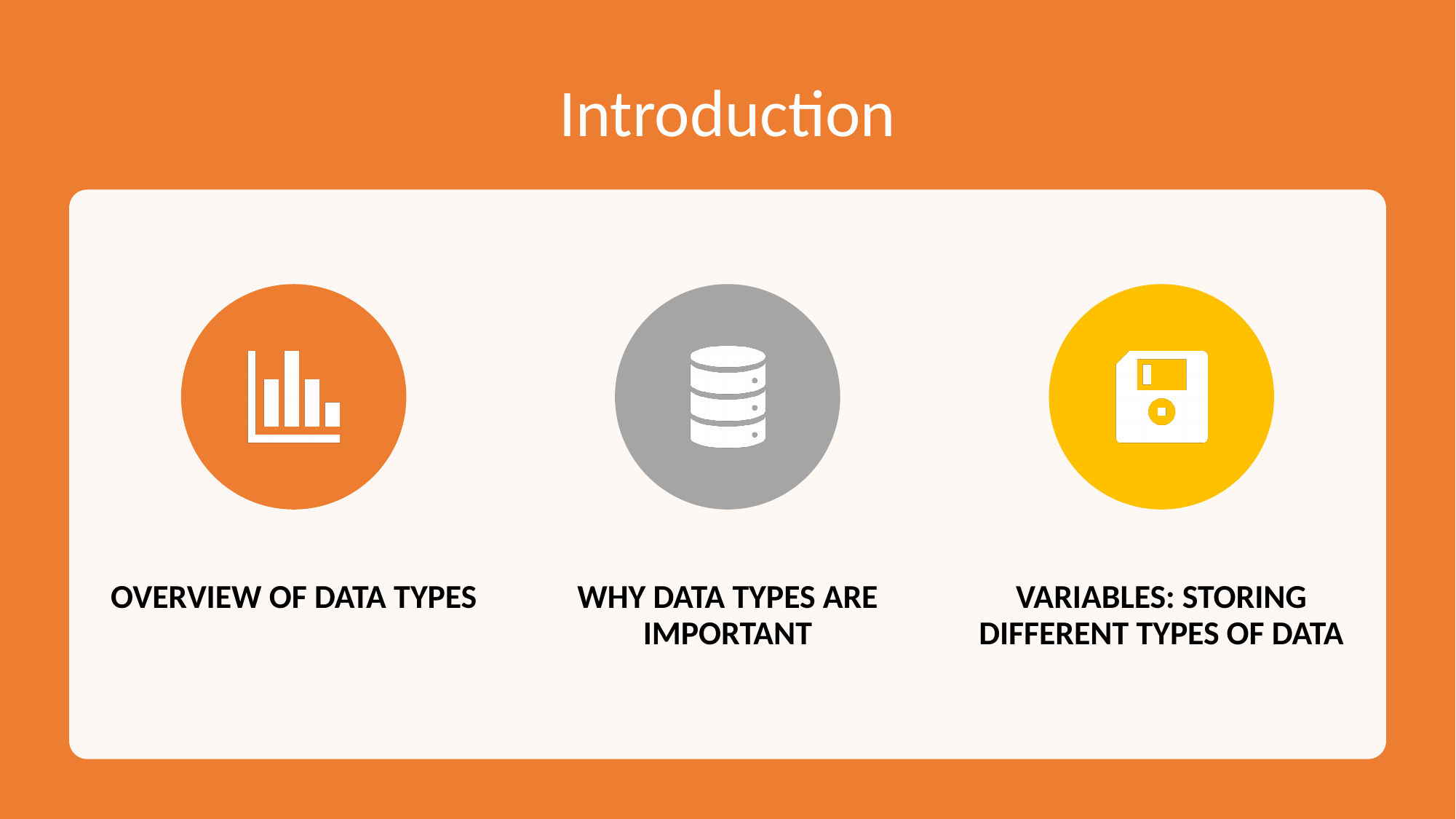

# Introduction

Overview of Data Types
Why Data Types are Important
Variables: Storing Different Types of Data